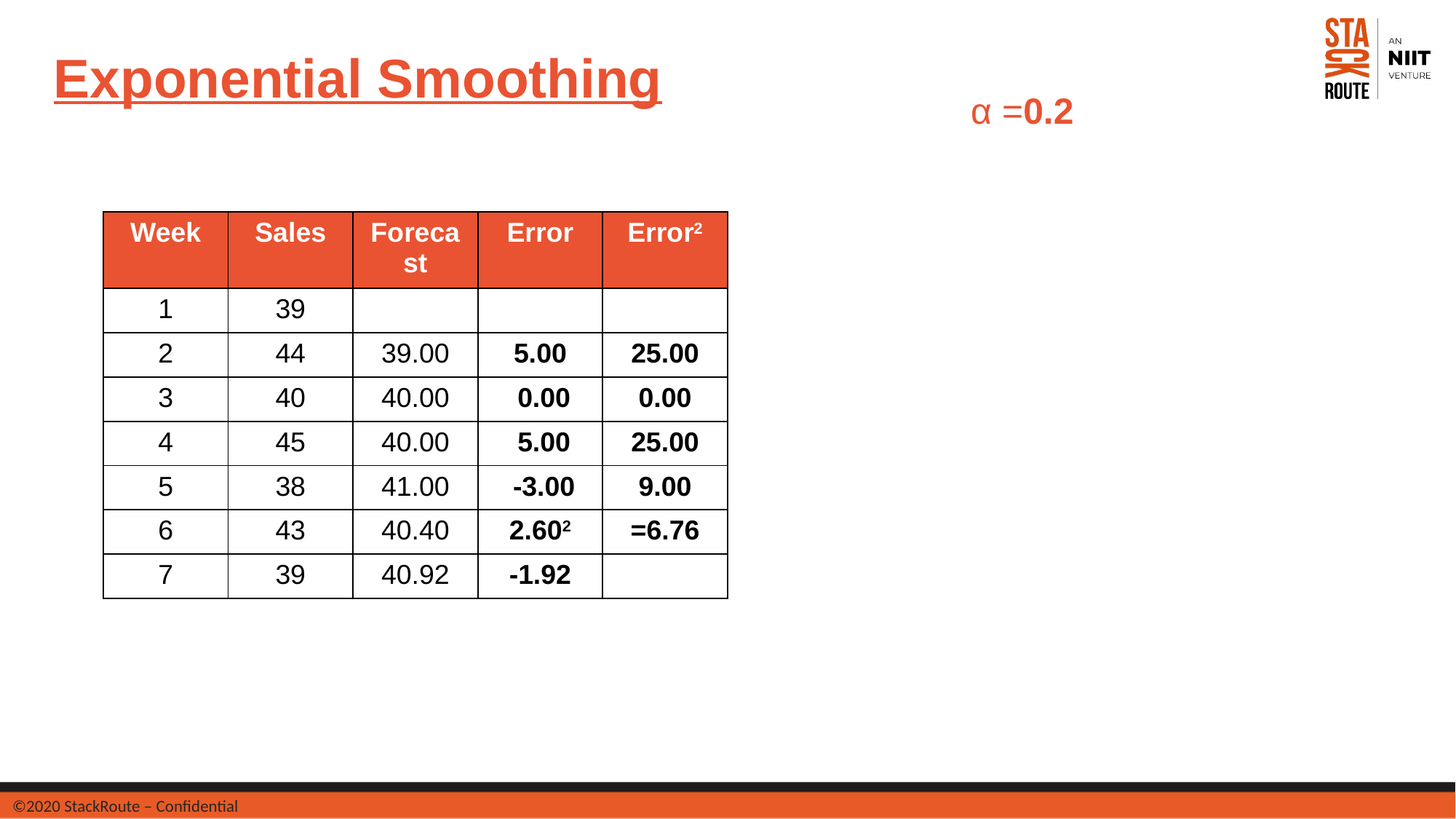

Exponential Smoothing
α =0.2
| Week | Sales | Forecast | Error | Error2 |
| --- | --- | --- | --- | --- |
| 1 | 39 |  |  |  |
| 2 | 44 | 39.00 | 5.00 | 25.00 |
| 3 | 40 | 40.00 | 0.00 | 0.00 |
| 4 | 45 | 40.00 | 5.00 | 25.00 |
| 5 | 38 | 41.00 | -3.00 | 9.00 |
| 6 | 43 | 40.40 | 2.602 | =6.76 |
| 7 | 39 | 40.92 | -1.92 |  |